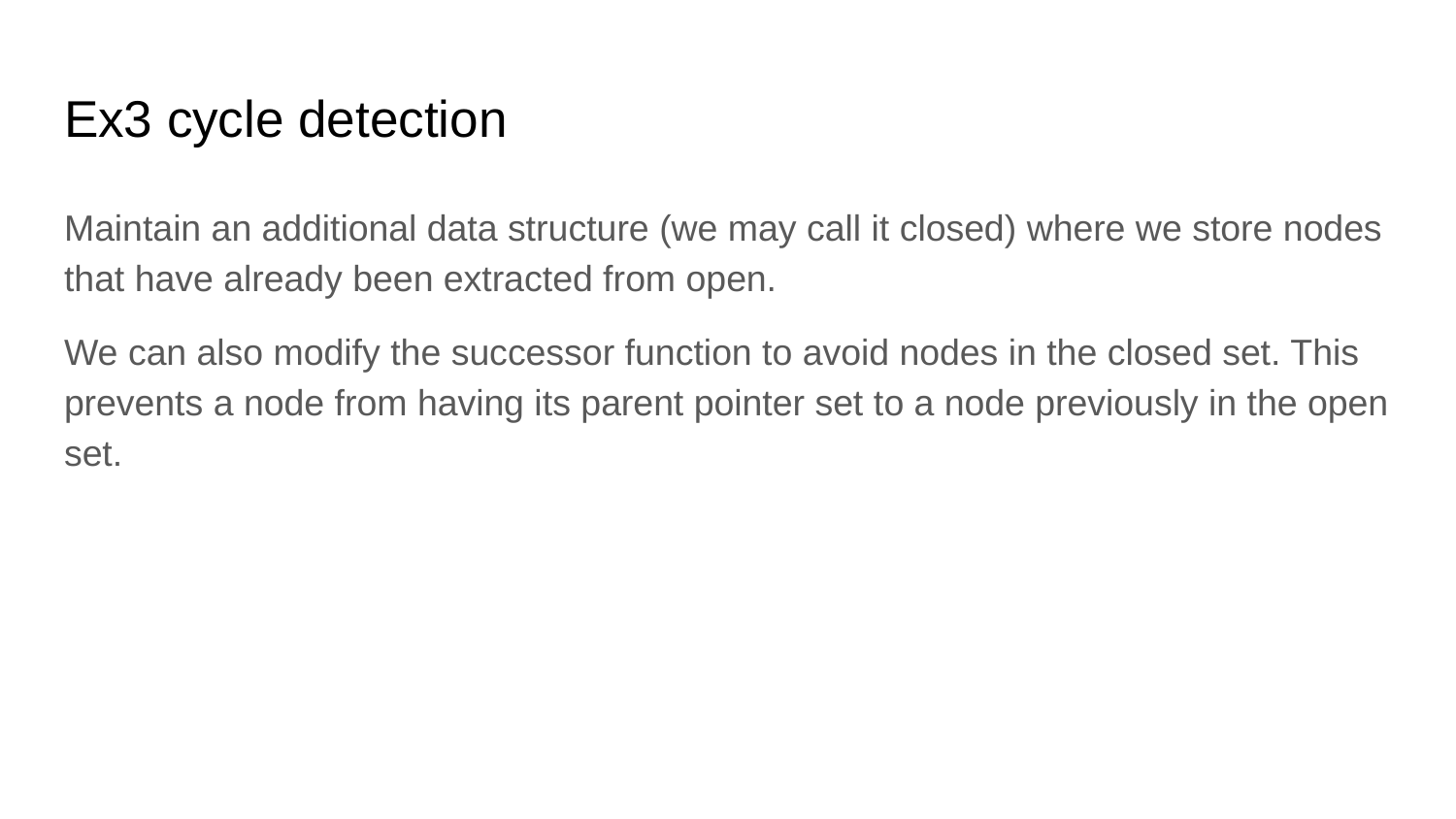

# Ex3 cycle detection
Maintain an additional data structure (we may call it closed) where we store nodes that have already been extracted from open.
We can also modify the successor function to avoid nodes in the closed set. This prevents a node from having its parent pointer set to a node previously in the open set.